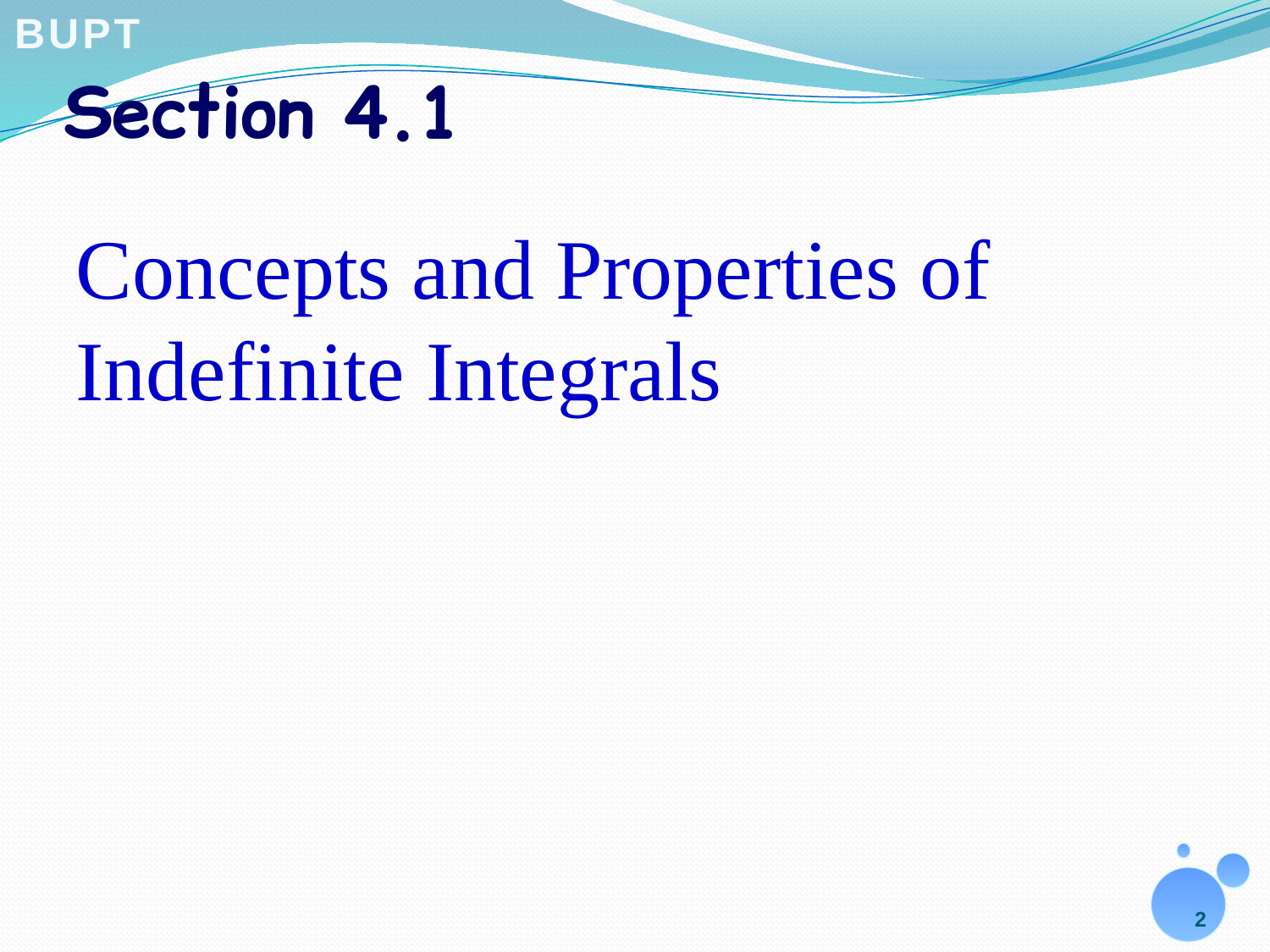

# Section 4.1
Concepts and Properties of Indefinite Integrals